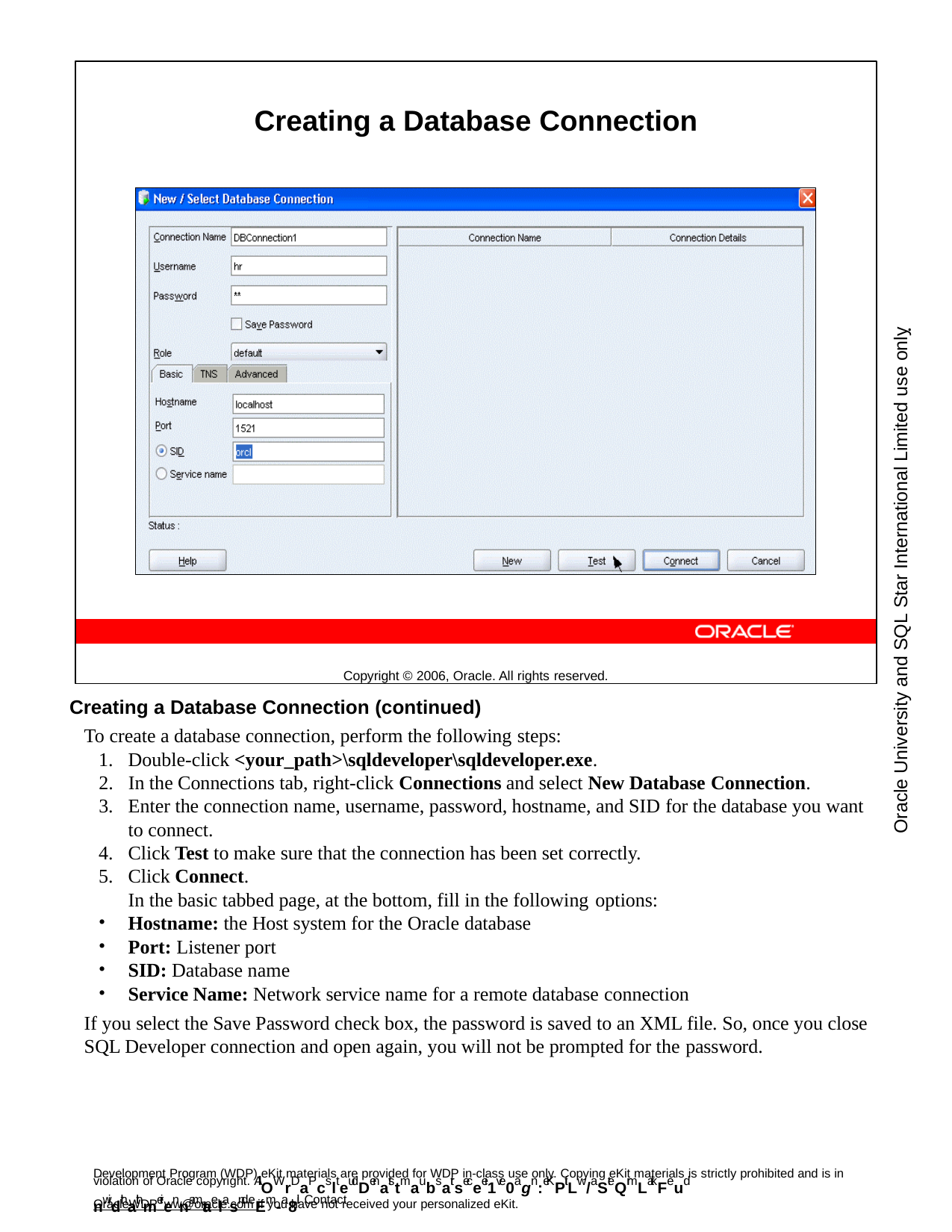

Creating a Database Connection

Copyright © 2006, Oracle. All rights reserved.

Oracle University and SQL Star International Limited use onlyฺ

Creating a Database Connection (continued)
To create a database connection, perform the following steps:
Double-click <your_path>\sqldeveloper\sqldeveloper.exe.
In the Connections tab, right-click Connections and select New Database Connection.
Enter the connection name, username, password, hostname, and SID for the database you want  to connect.
Click Test to make sure that the connection has been set correctly.
Click Connect.
In the basic tabbed page, at the bottom, fill in the following options:
Hostname: the Host system for the Oracle database
Port: Listener port
SID: Database name
Service Name: Network service name for a remote database connection
If you select the Save Password check box, the password is saved to an XML file. So, once you close  SQL Developer connection and open again, you will not be prompted for the password.
Development Program (WDP) eKit materials are provided for WDP in-class use only. Copying eKit materials is strictly prohibited and is in
violation of Oracle copyright. AllOWrDaPcslteudDenatstmaubsat rseceei1ve0agn:eKPitLw/aSteQrmLarkFeud nwidthathmeirennamtaelasnd eEm-a8il. Contact
OracleWDP_ww@oracle.com if you have not received your personalized eKit.